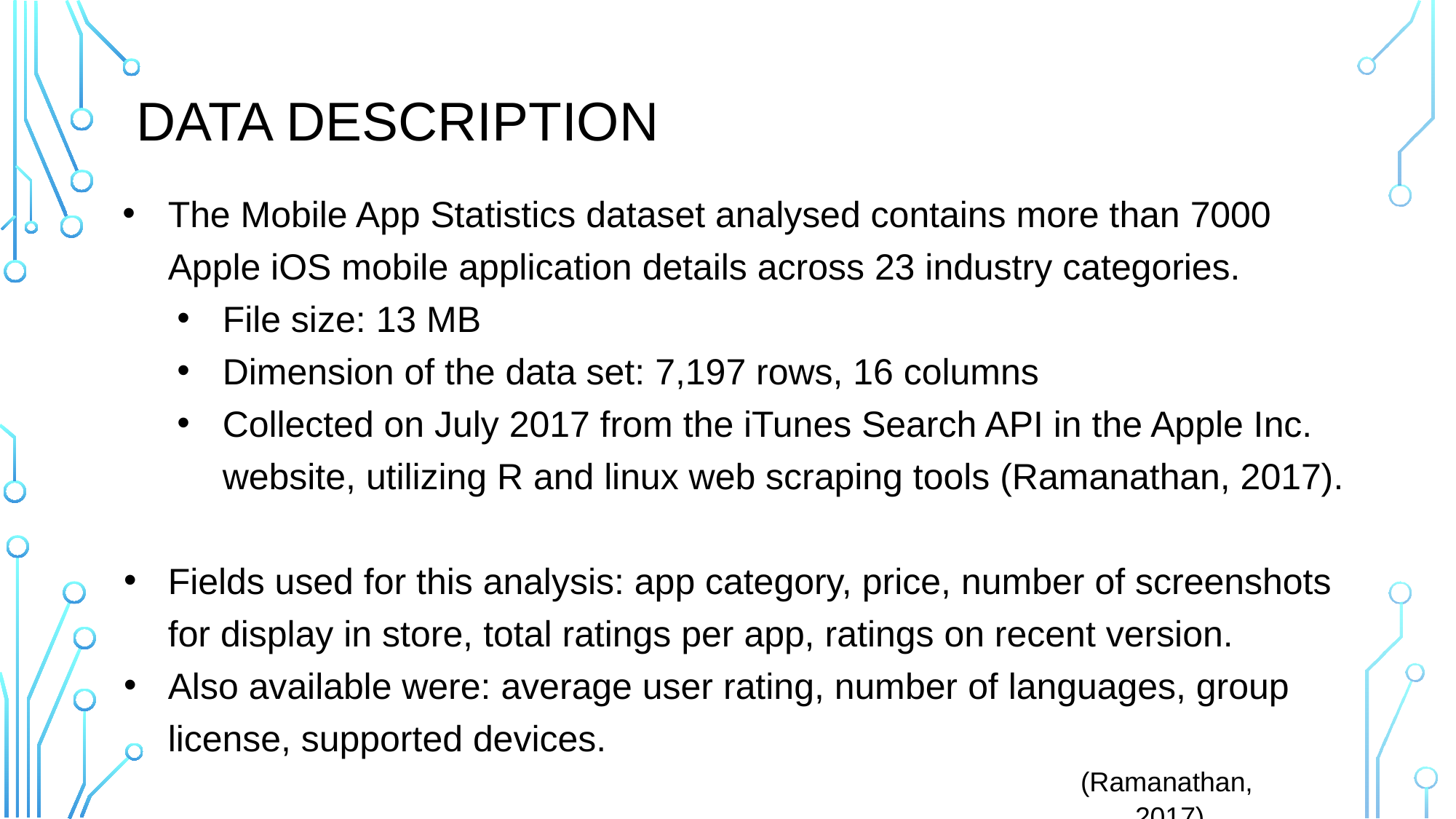

# DATA DESCRIPTION

The Mobile App Statistics dataset analysed contains more than 7000 Apple iOS mobile application details across 23 industry categories.
File size: 13 MB
Dimension of the data set: 7,197 rows, 16 columns
Collected on July 2017 from the iTunes Search API in the Apple Inc. website, utilizing R and linux web scraping tools (Ramanathan, 2017).

Fields used for this analysis: app category, price, number of screenshots for display in store, total ratings per app, ratings on recent version.
Also available were: average user rating, number of languages, group license, supported devices.
(Ramanathan, 2017)